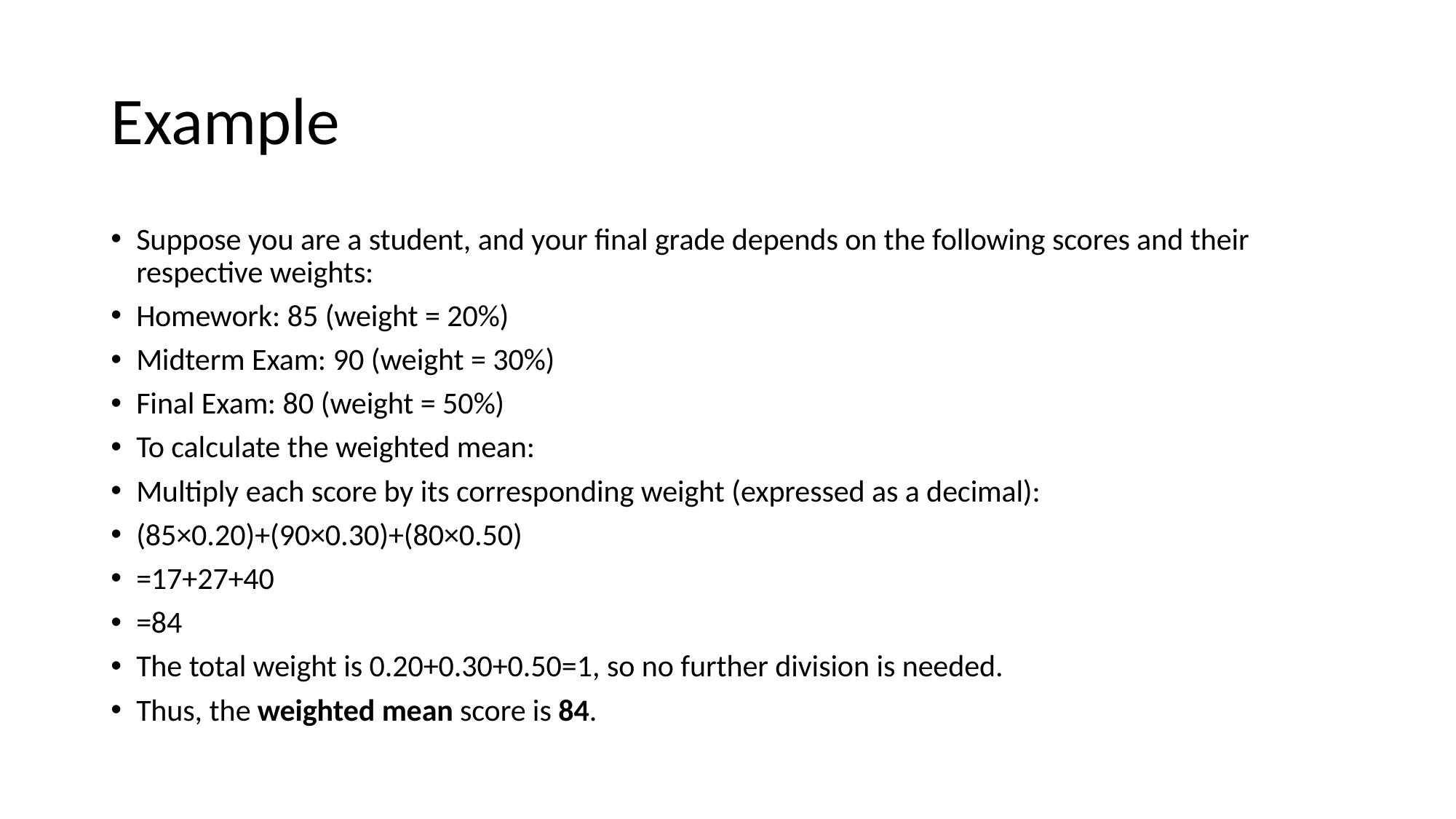

# Example
Suppose you are a student, and your final grade depends on the following scores and their respective weights:
Homework: 85 (weight = 20%)
Midterm Exam: 90 (weight = 30%)
Final Exam: 80 (weight = 50%)
To calculate the weighted mean:
Multiply each score by its corresponding weight (expressed as a decimal):
(85×0.20)+(90×0.30)+(80×0.50)
=17+27+40
=84
The total weight is 0.20+0.30+0.50=1, so no further division is needed.
Thus, the weighted mean score is 84.